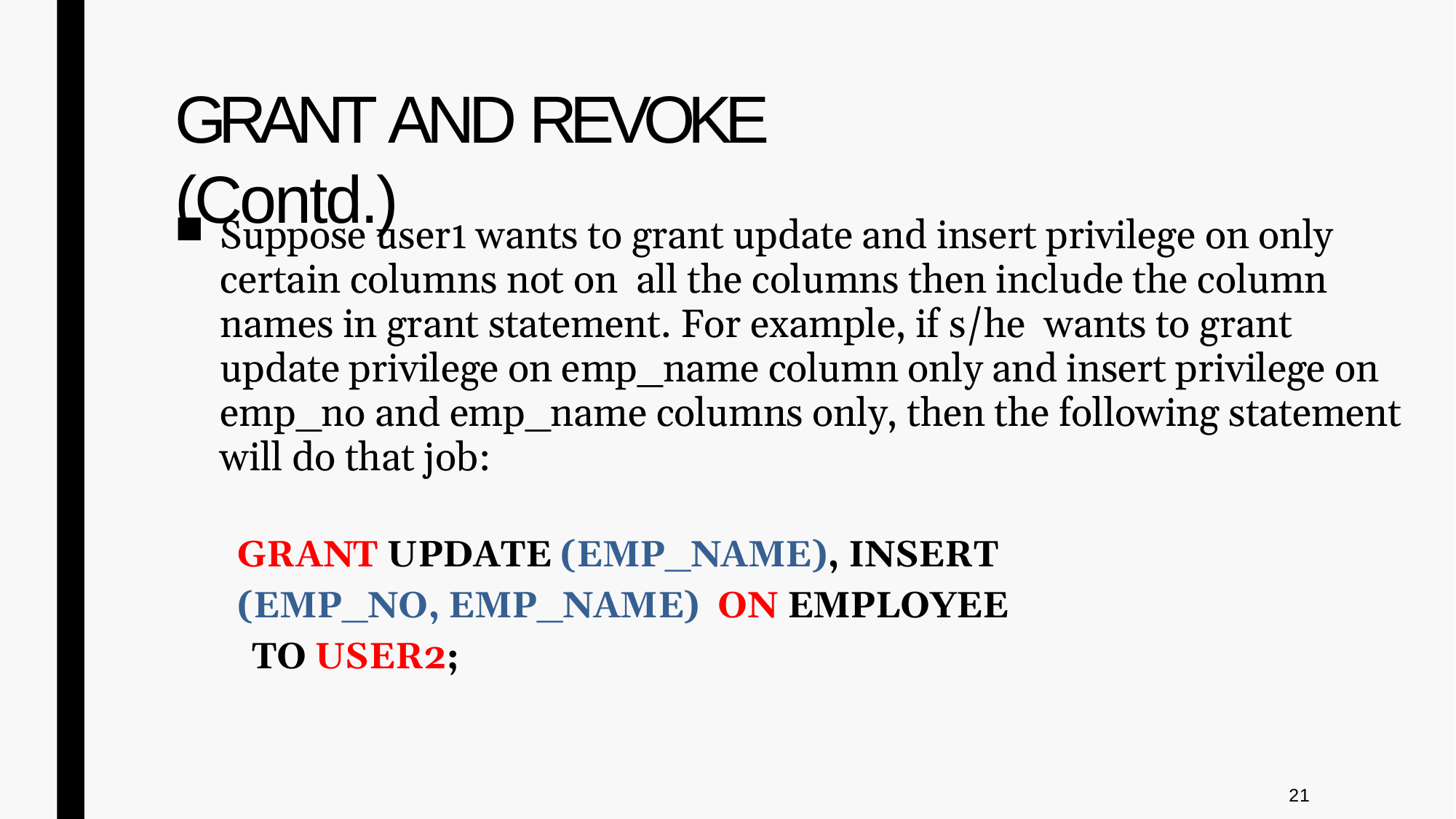

# GRANT AND REVOKE (Contd.)
Suppose user1 wants to grant update and insert privilege on only certain columns not on  all the columns then include the column names in grant statement. For example, if s/he  wants to grant update privilege on emp_name column only and insert privilege on  emp_no and emp_name columns only, then the following statement will do that job:

GRANT UPDATE (EMP_NAME), INSERT
(EMP_NO, EMP_NAME)  ON EMPLOYEE TO USER2;

21